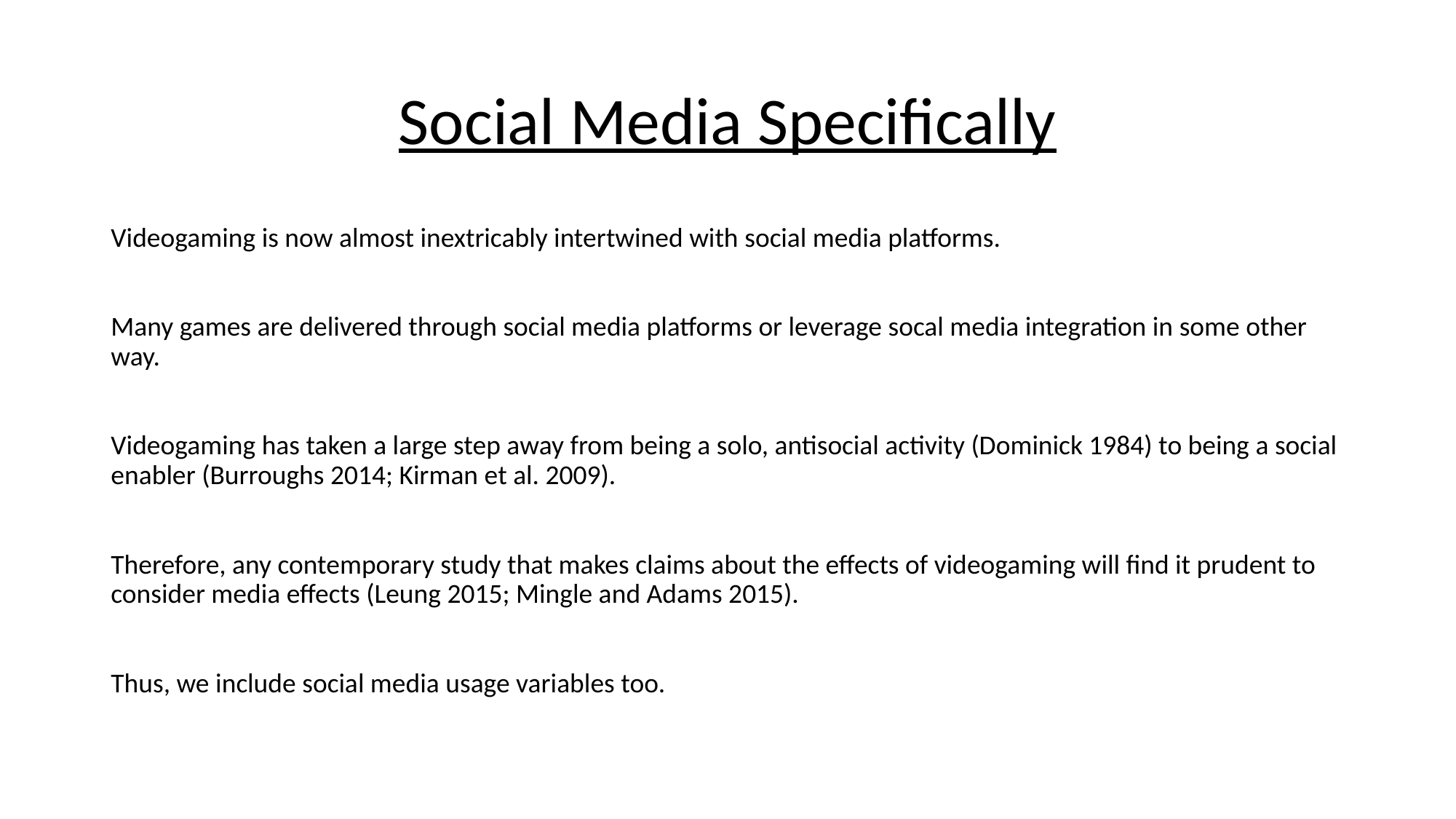

# Social Media Specifically
Videogaming is now almost inextricably intertwined with social media platforms.

Many games are delivered through social media platforms or leverage socal media integration in some other way.

Videogaming has taken a large step away from being a solo, antisocial activity (Dominick 1984) to being a social enabler (Burroughs 2014; Kirman et al. 2009).

Therefore, any contemporary study that makes claims about the effects of videogaming will find it prudent to consider media effects (Leung 2015; Mingle and Adams 2015).

Thus, we include social media usage variables too.